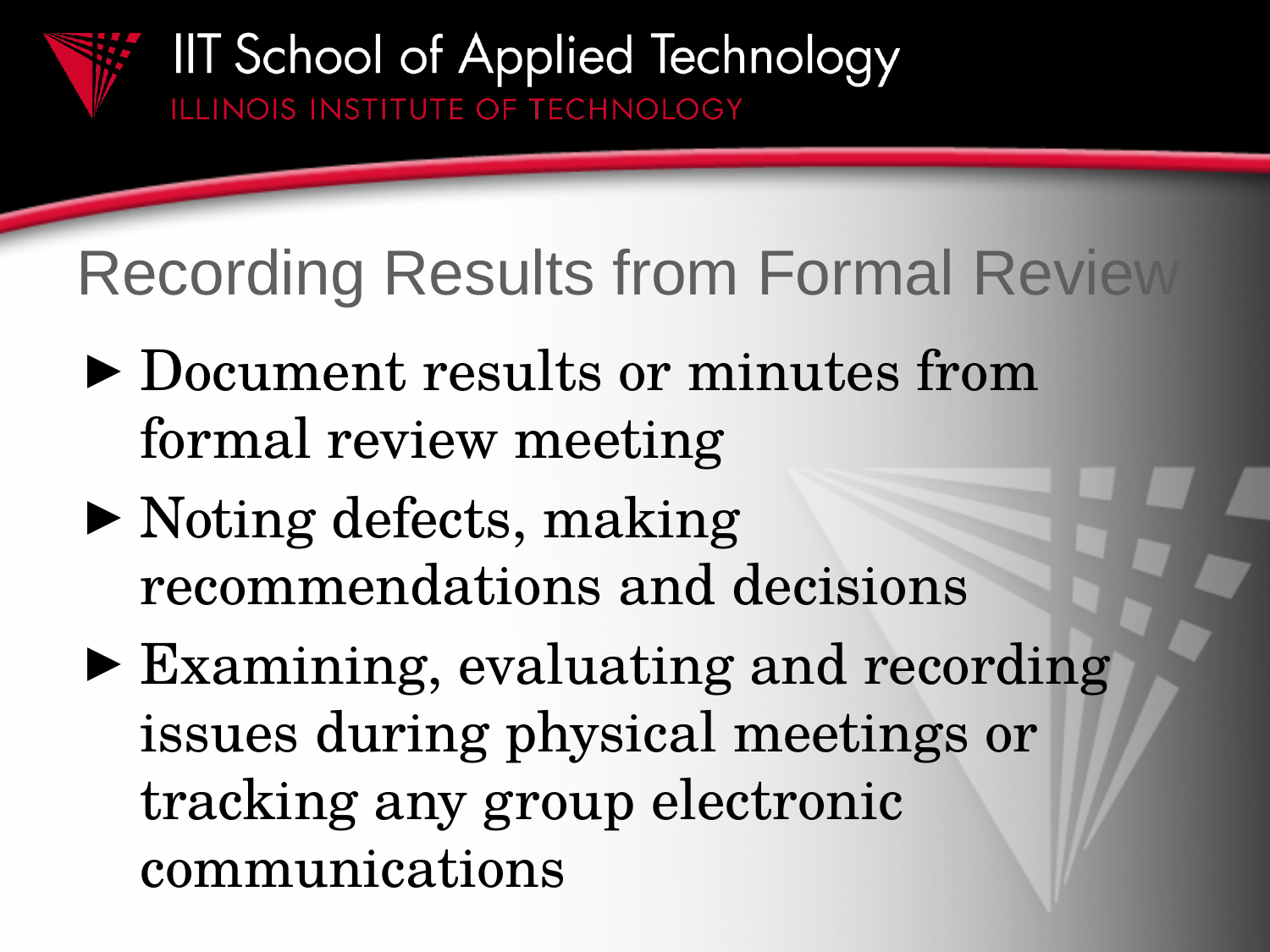

# Recording Results from Formal Review
Document results or minutes from formal review meeting
Noting defects, making recommendations and decisions
Examining, evaluating and recording issues during physical meetings or tracking any group electronic communications